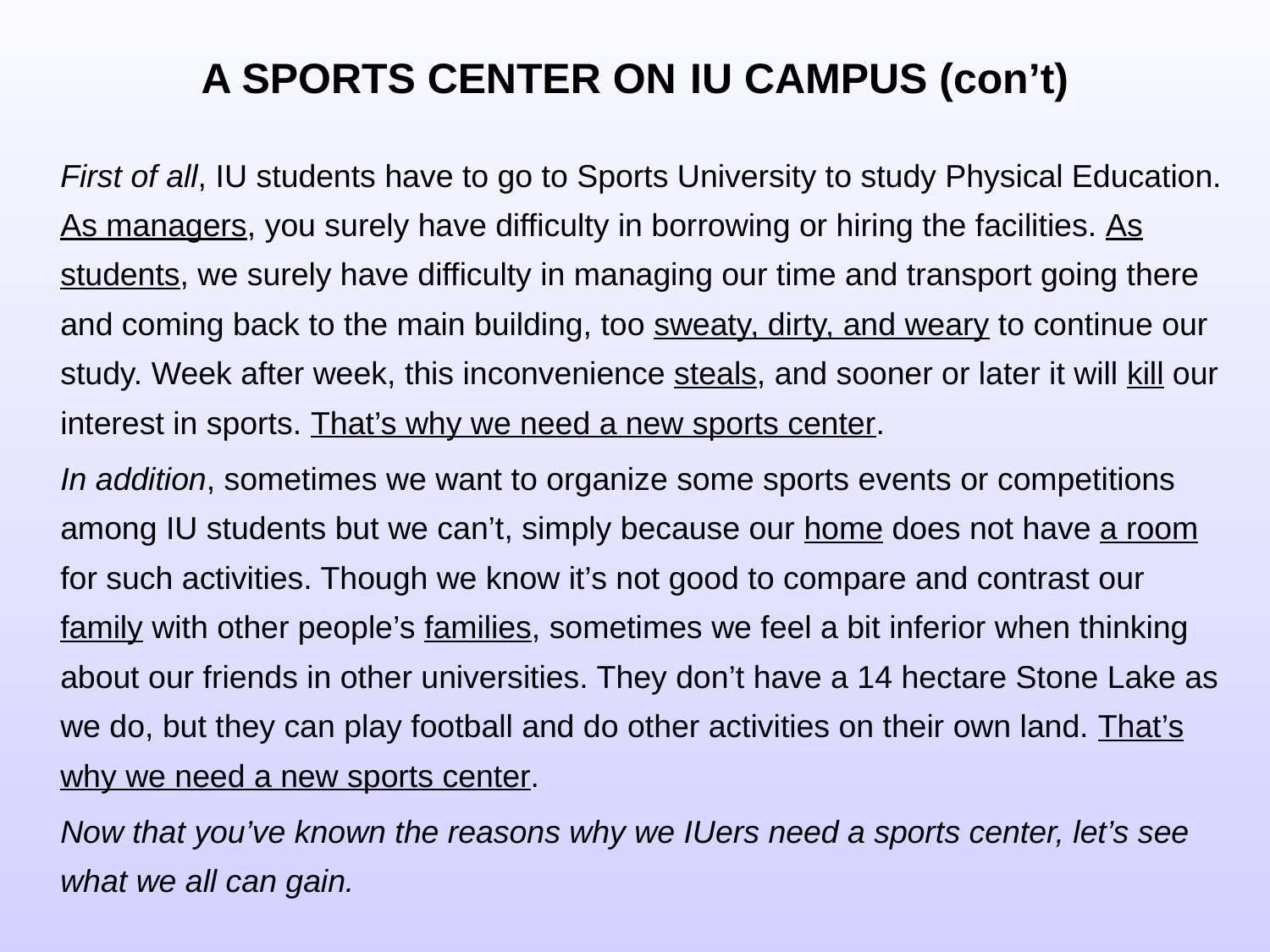

A SPORTS CENTER ON IU CAMPUS (con’t)
	First of all, IU students have to go to Sports University to study Physical Education. As managers, you surely have difficulty in borrowing or hiring the facilities. As students, we surely have difficulty in managing our time and transport going there and coming back to the main building, too sweaty, dirty, and weary to continue our study. Week after week, this inconvenience steals, and sooner or later it will kill our interest in sports. That’s why we need a new sports center.
	In addition, sometimes we want to organize some sports events or competitions among IU students but we can’t, simply because our home does not have a room for such activities. Though we know it’s not good to compare and contrast our family with other people’s families, sometimes we feel a bit inferior when thinking about our friends in other universities. They don’t have a 14 hectare Stone Lake as we do, but they can play football and do other activities on their own land. That’s why we need a new sports center.
	Now that you’ve known the reasons why we IUers need a sports center, let’s see what we all can gain.